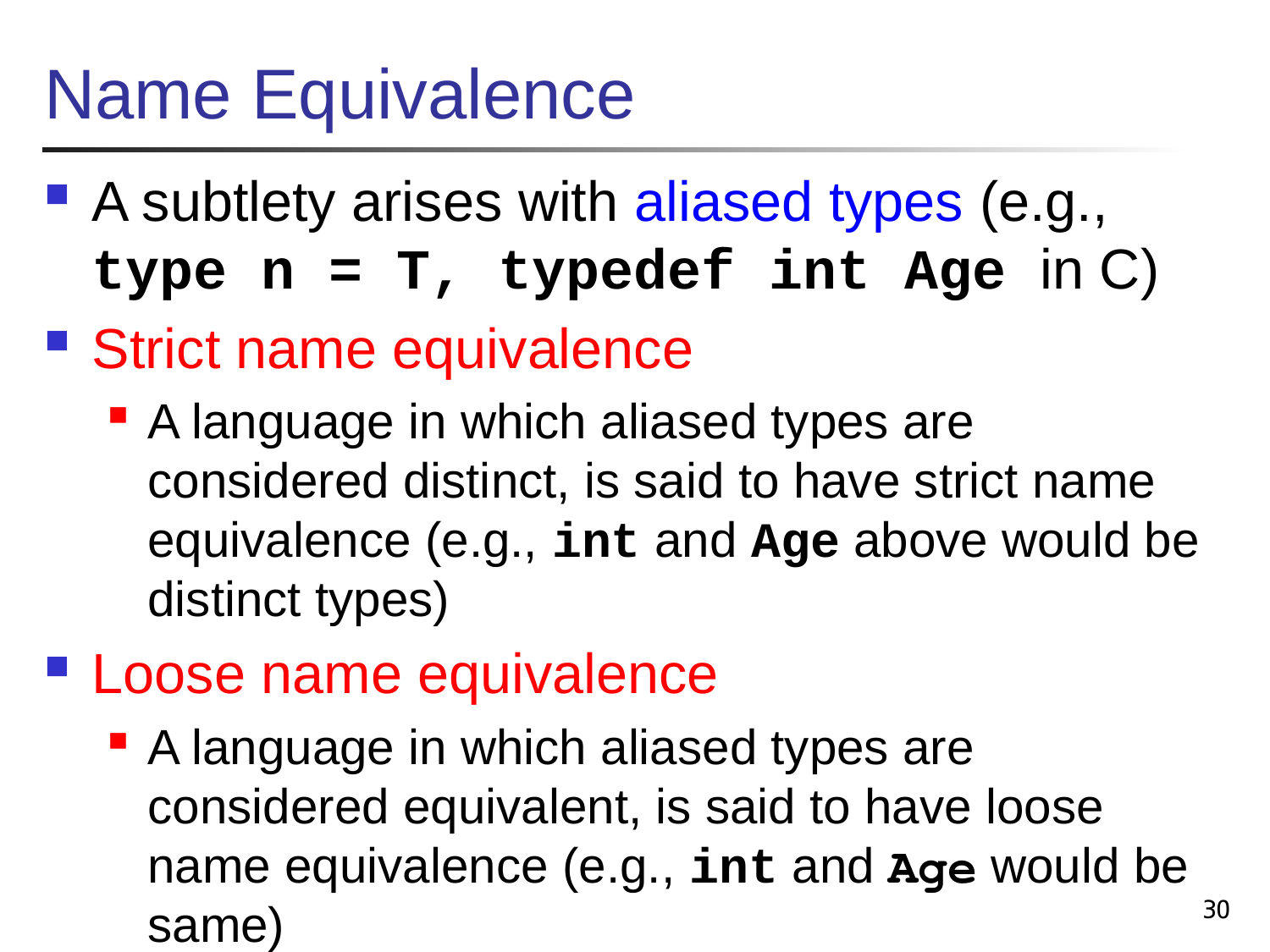

# Name Equivalence
A subtlety arises with aliased types (e.g., type n = T, typedef int Age in C)
Strict name equivalence
A language in which aliased types are considered distinct, is said to have strict name equivalence (e.g., int and Age above would be distinct types)
Loose name equivalence
A language in which aliased types are considered equivalent, is said to have loose name equivalence (e.g., int and Age would be same)

30